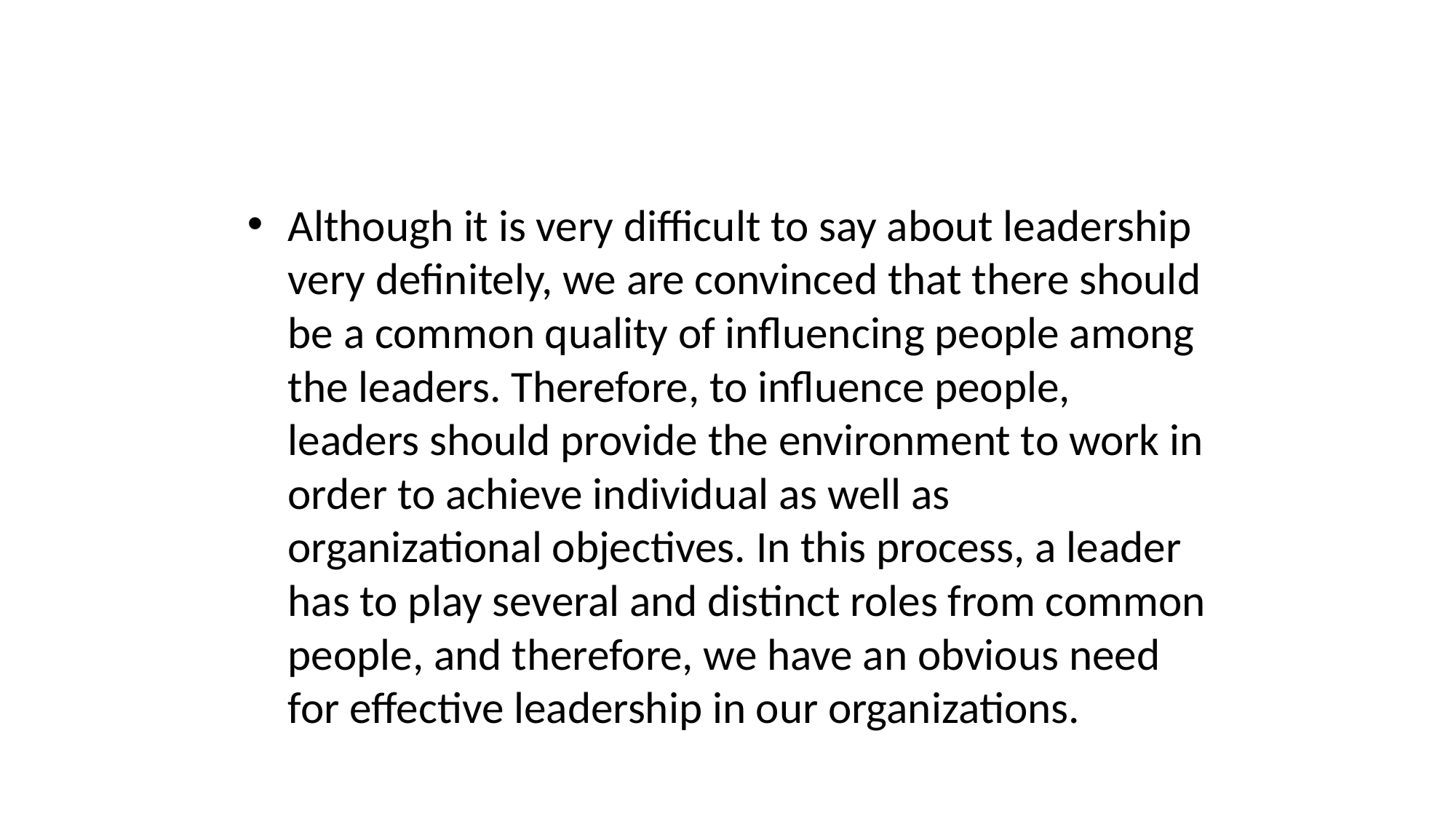

#
Although it is very difficult to say about leadership very definitely, we are convinced that there should be a common quality of influencing people among the leaders. Therefore, to influence people, leaders should provide the environment to work in order to achieve individual as well as organizational objectives. In this process, a leader has to play several and distinct roles from common people, and therefore, we have an obvious need for effective leadership in our organizations.